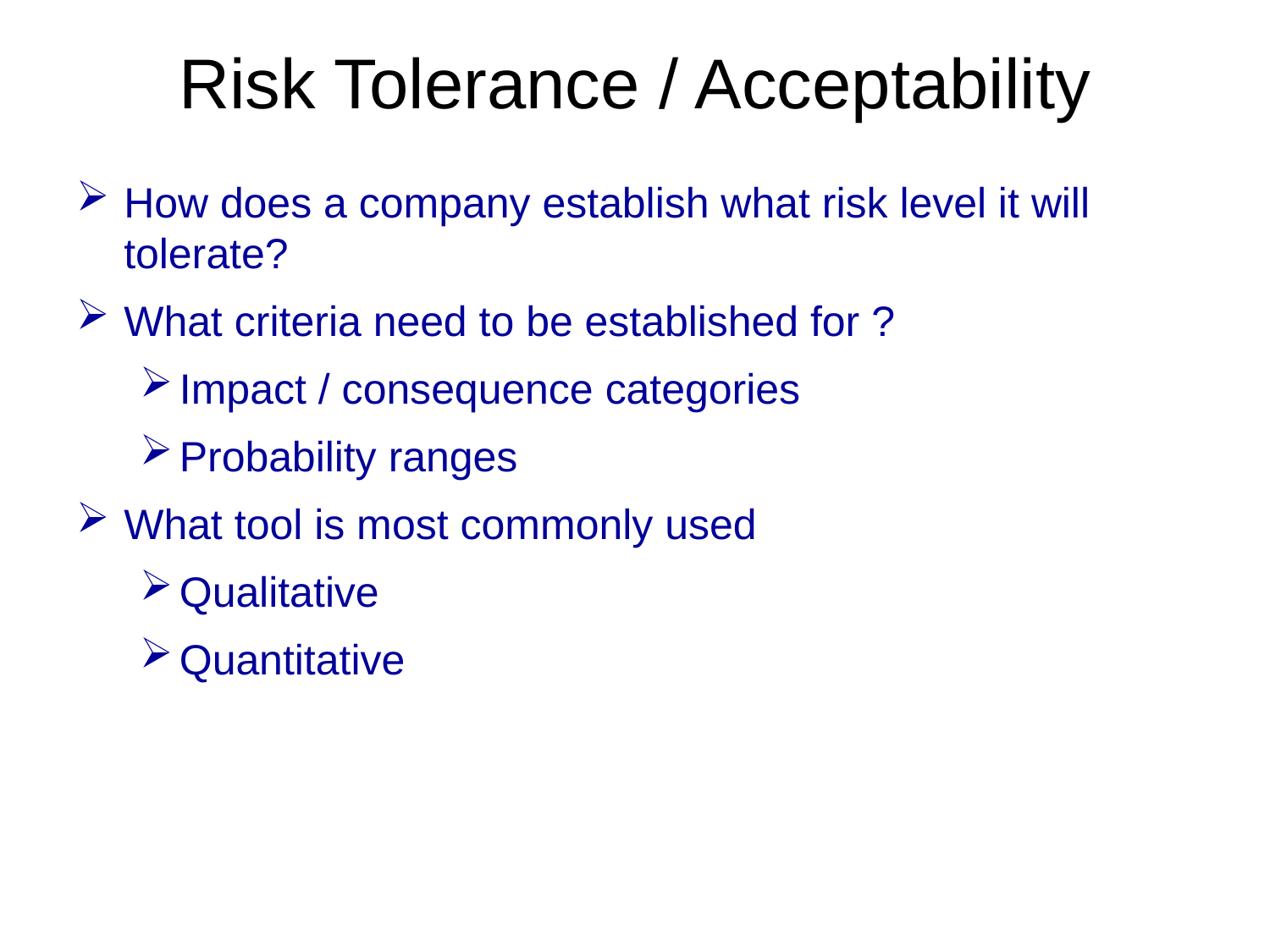

# Risk Tolerance / Acceptability
How does a company establish what risk level it will tolerate?
What criteria need to be established for ?
Impact / consequence categories
Probability ranges
What tool is most commonly used
Qualitative
Quantitative